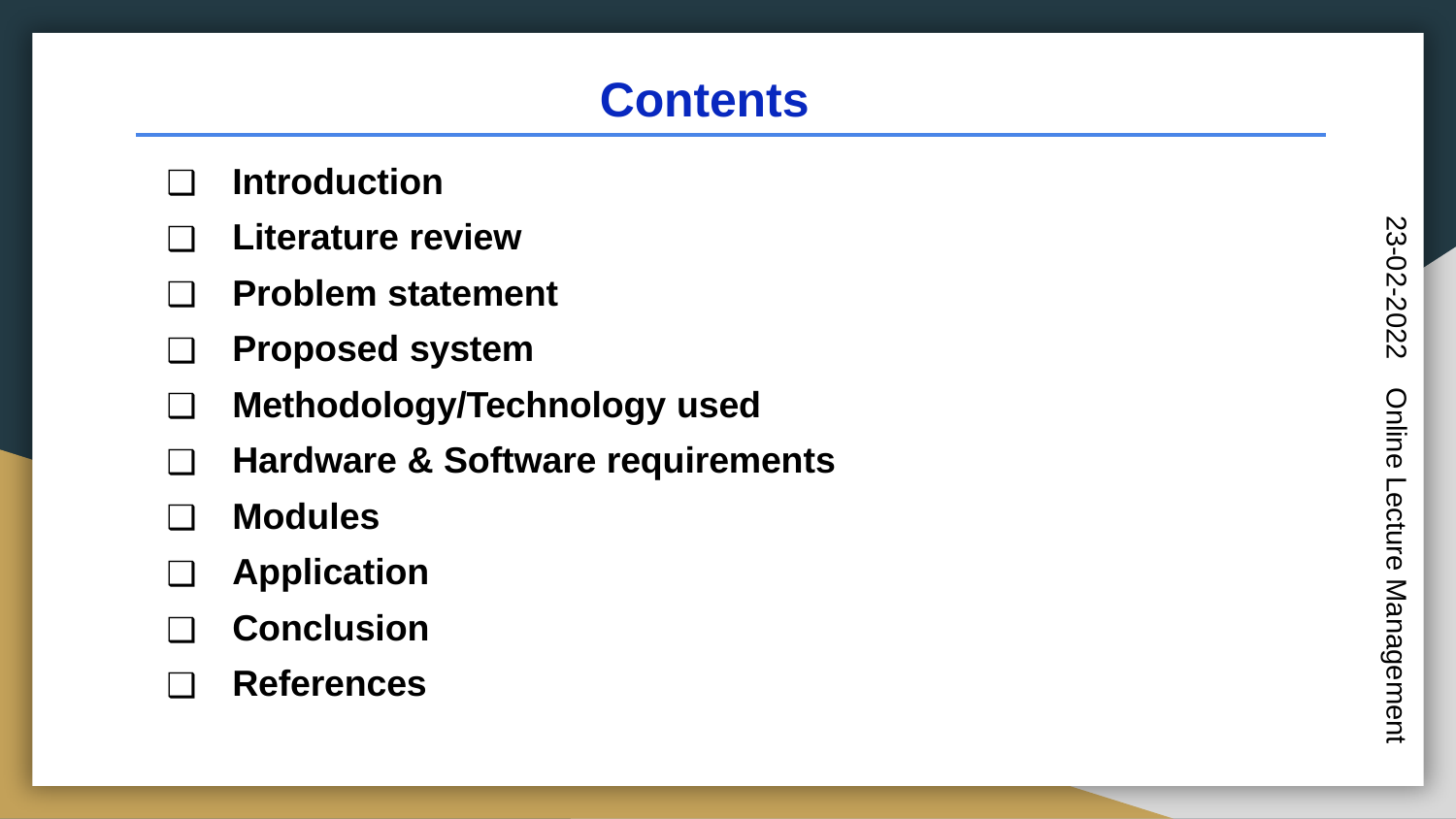

# Contents

Introduction
Literature review
Problem statement
Proposed system
Methodology/Technology used
Hardware & Software requirements
Modules
Application
Conclusion
References
23-02-2022
Online Lecture Management